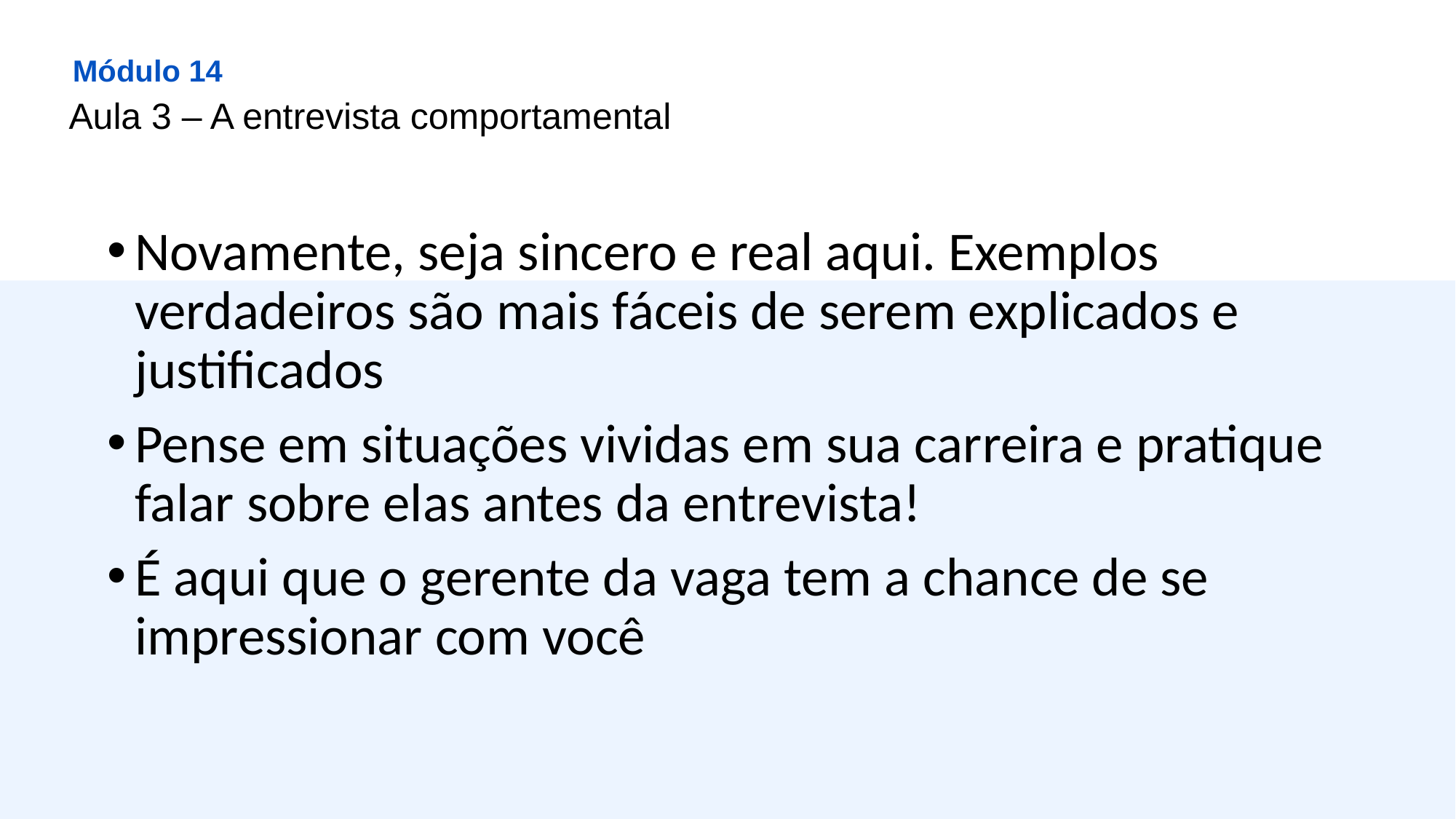

Módulo 14
Aula 3 – A entrevista comportamental
Novamente, seja sincero e real aqui. Exemplos verdadeiros são mais fáceis de serem explicados e justificados
Pense em situações vividas em sua carreira e pratique falar sobre elas antes da entrevista!
É aqui que o gerente da vaga tem a chance de se impressionar com você